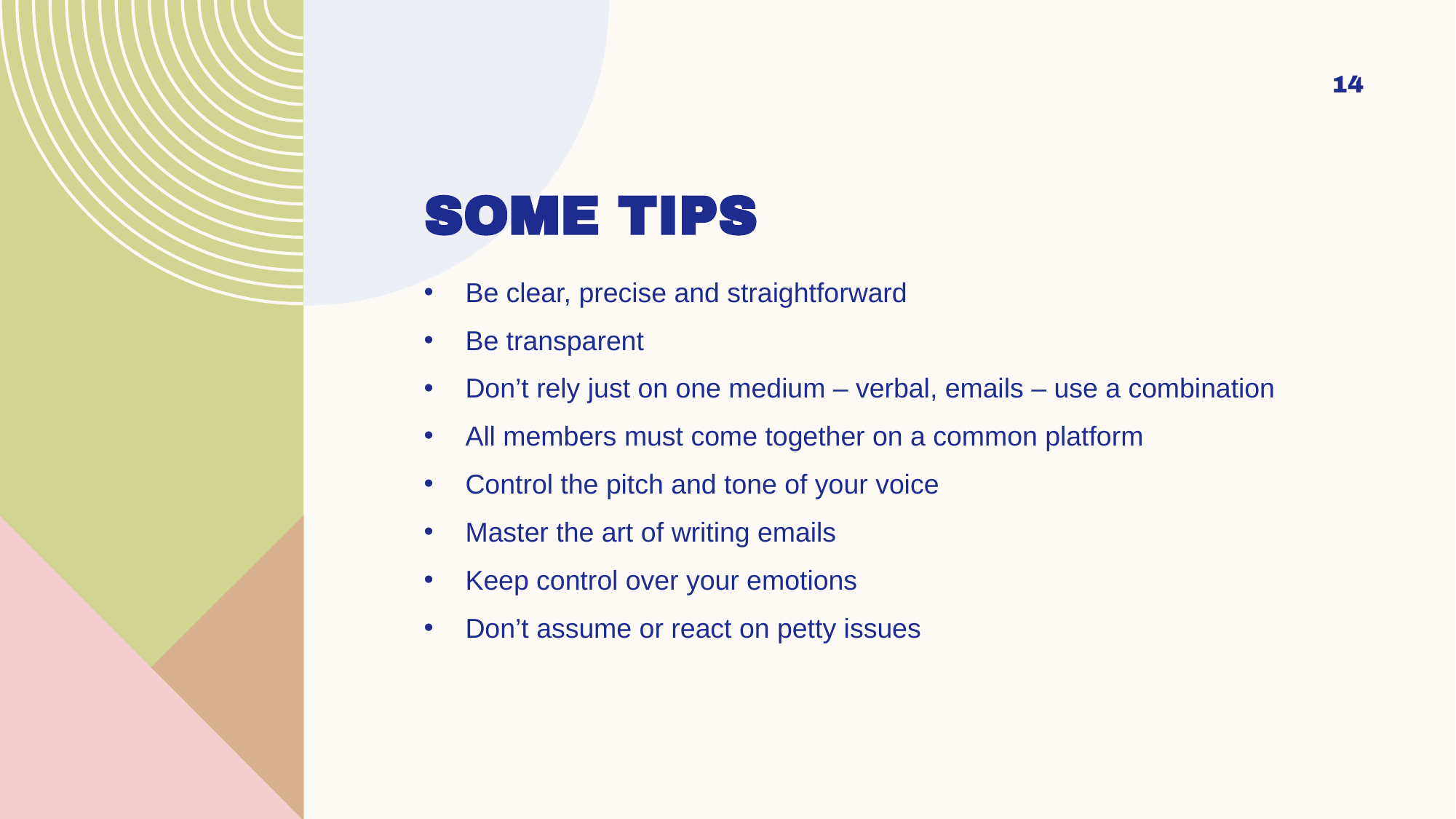

14
# Some tips
Be clear, precise and straightforward
Be transparent
Don’t rely just on one medium – verbal, emails – use a combination
All members must come together on a common platform
Control the pitch and tone of your voice
Master the art of writing emails
Keep control over your emotions
Don’t assume or react on petty issues